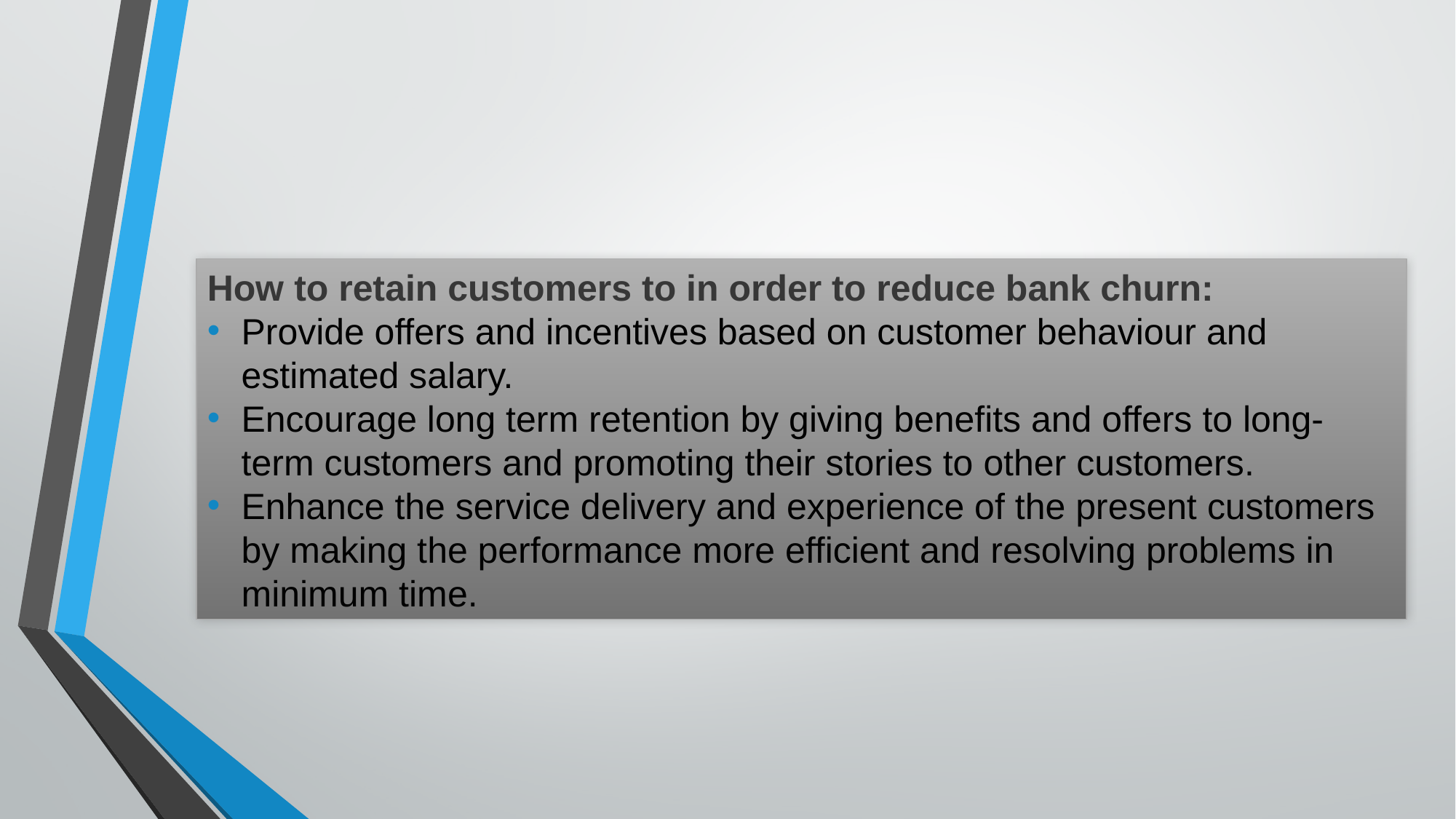

How to retain customers to in order to reduce bank churn:
Provide offers and incentives based on customer behaviour and estimated salary.
Encourage long term retention by giving benefits and offers to long-term customers and promoting their stories to other customers.
Enhance the service delivery and experience of the present customers by making the performance more efficient and resolving problems in minimum time.